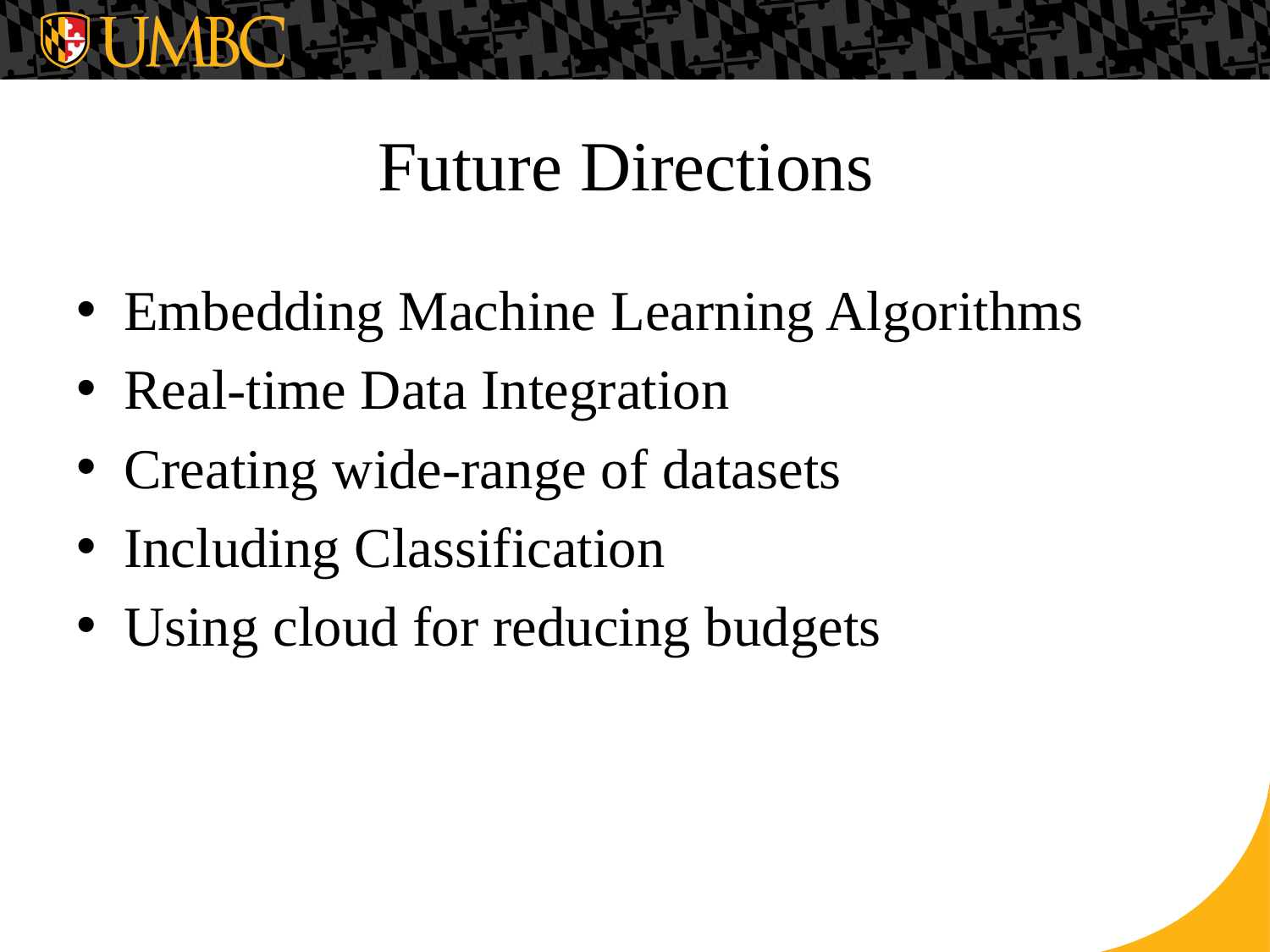

# Future Directions
Embedding Machine Learning Algorithms
Real-time Data Integration
Creating wide-range of datasets
Including Classification
Using cloud for reducing budgets